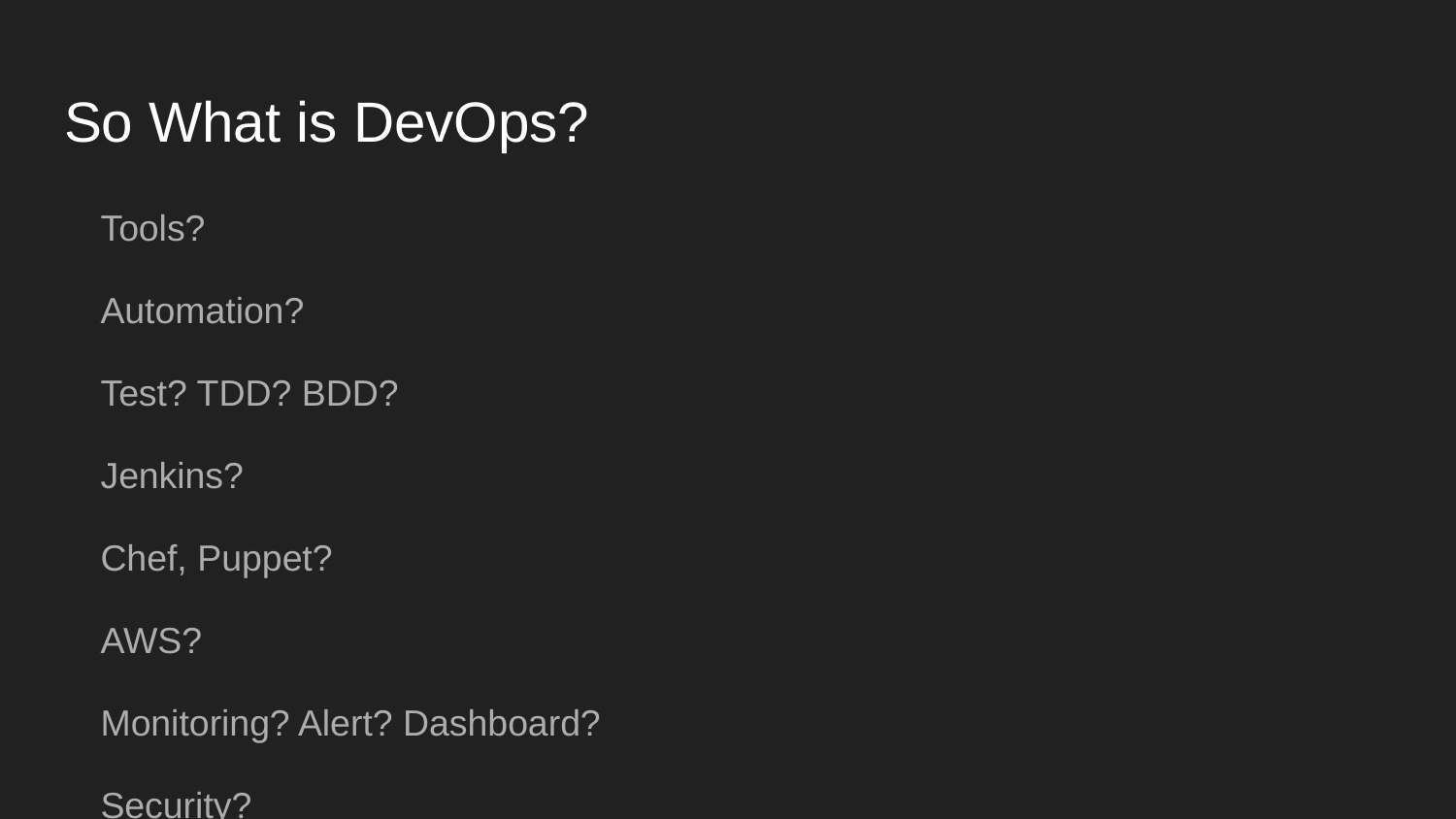

# So What is DevOps?
Tools?
Automation?
Test? TDD? BDD?
Jenkins?
Chef, Puppet?
AWS?
Monitoring? Alert? Dashboard?
Security?
CI/CD?
Probably a bit of everything